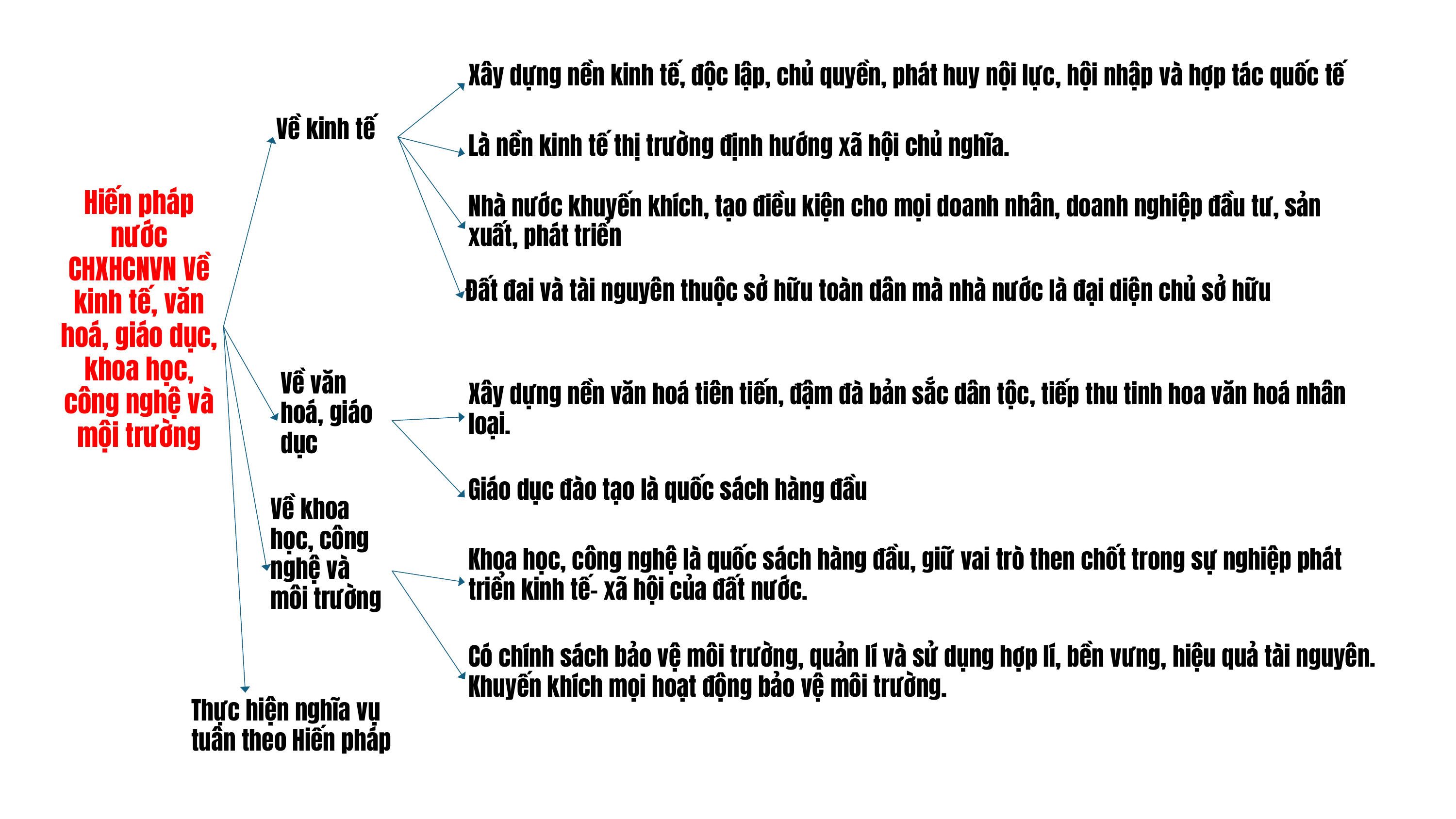

Xây dựng nền kinh tế, độc lập, chủ quyền, phát huy nội lực, hội nhập và hợp tác quốc tế

Về kinh tế

Là nền kinh tế thị trường định hướng xã hội chủ nghĩa.

Hiến pháp nước CHXHCNVN Về kinh tế, văn hoá, giáo dục, khoa học, công nghệ và mội trường

Nhà nước khuyến khích, tạo điều kiện cho mọi doanh nhân, doanh nghiệp đầu tư, sản xuất, phát triển

Đất đai và tài nguyên thuộc sở hữu toàn dân mà nhà nước là đại diện chủ sở hữu

Về văn hoá, giáo dục

Xây dựng nền văn hoá tiên tiến, đậm đà bản sắc dân tộc, tiếp thu tinh hoa văn hoá nhân loại.

Giáo dục đào tạo là quốc sách hàng đầu

Về khoa học, công nghệ và môi trường

Khoa học, công nghệ là quốc sách hàng đầu, giữ vai trò then chốt trong sự nghiệp phát triển kinh tế- xã hội của đất nước.

Có chính sách bảo vệ môi trường, quản lí và sử dụng hợp lí, bền vưng, hiệu quả tài nguyên. Khuyến khích mọi hoạt động bảo vệ môi trường.

Thực hiện nghĩa vụ tuân theo Hiến pháp